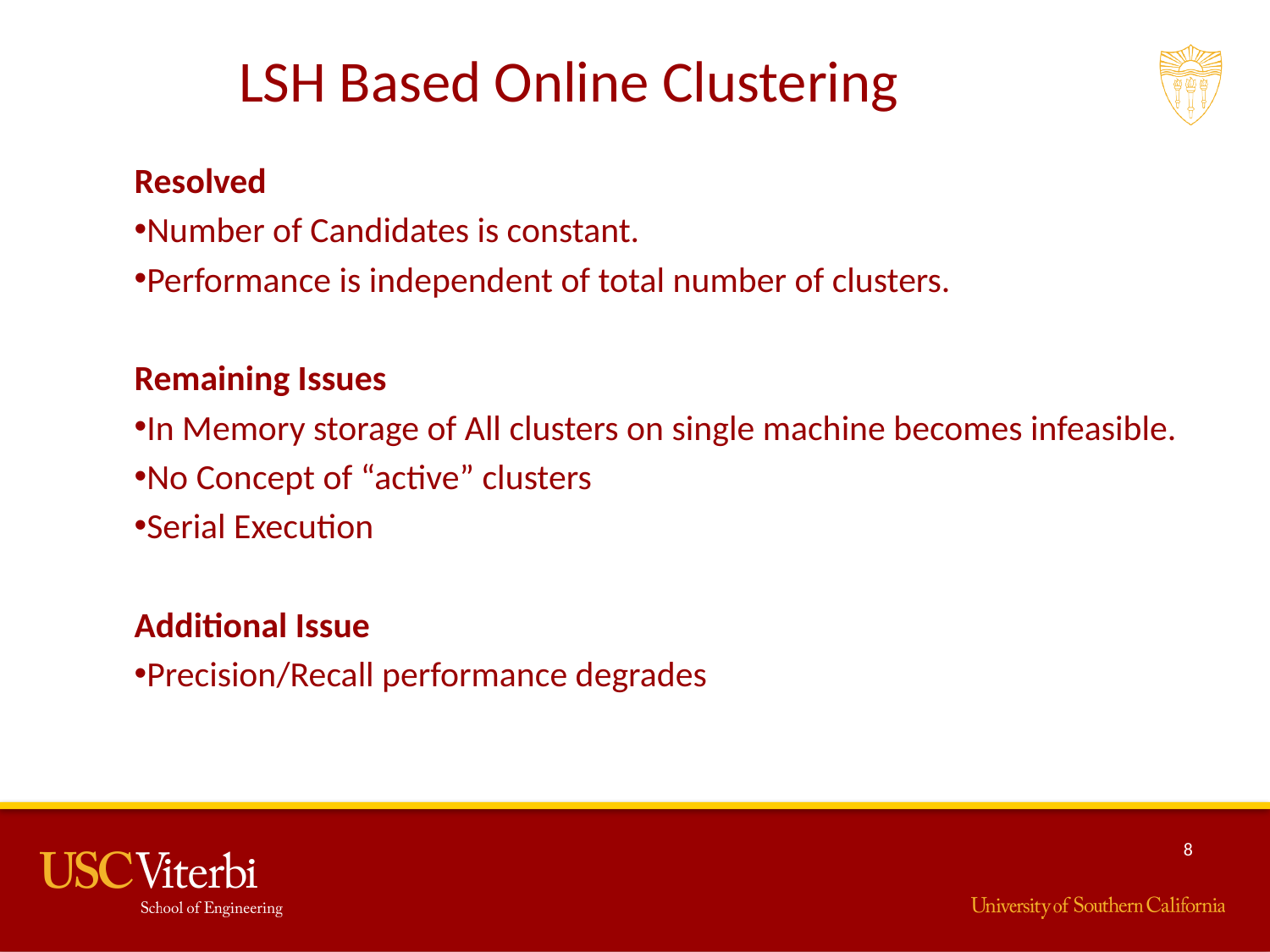

# LSH Based Online Clustering
Resolved
Number of Candidates is constant.
Performance is independent of total number of clusters.

Remaining Issues
In Memory storage of All clusters on single machine becomes infeasible.
No Concept of “active” clusters
Serial Execution

Additional Issue
Precision/Recall performance degrades